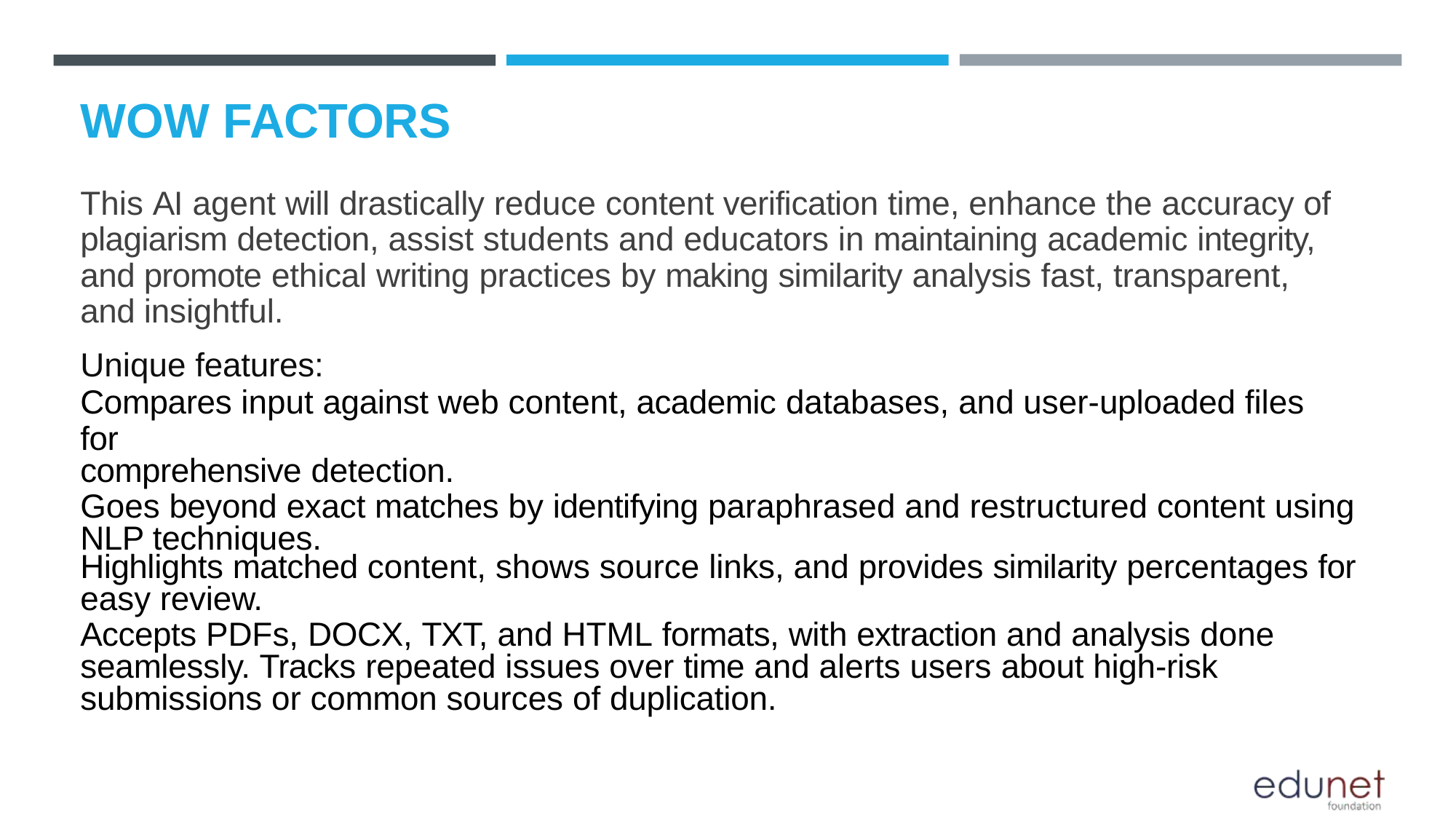

# WOW FACTORS
This AI agent will drastically reduce content verification time, enhance the accuracy of plagiarism detection, assist students and educators in maintaining academic integrity, and promote ethical writing practices by making similarity analysis fast, transparent, and insightful.
Unique features:
Compares input against web content, academic databases, and user-uploaded files for
comprehensive detection.
Goes beyond exact matches by identifying paraphrased and restructured content using NLP techniques.
Highlights matched content, shows source links, and provides similarity percentages for
easy review.
Accepts PDFs, DOCX, TXT, and HTML formats, with extraction and analysis done seamlessly. Tracks repeated issues over time and alerts users about high-risk submissions or common sources of duplication.